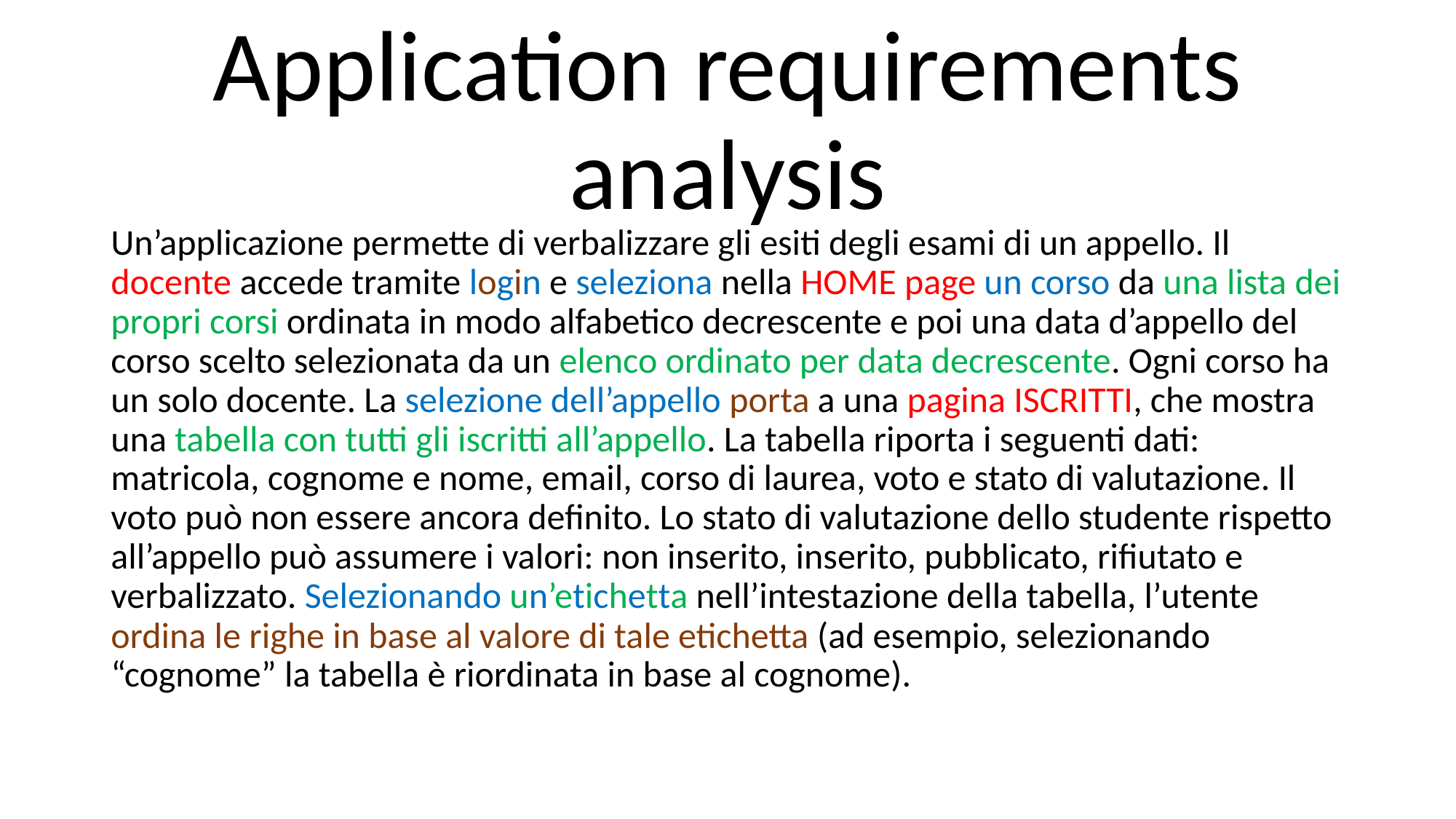

# Application requirements analysis
Un’applicazione permette di verbalizzare gli esiti degli esami di un appello. Il docente accede tramite login e seleziona nella HOME page un corso da una lista dei propri corsi ordinata in modo alfabetico decrescente e poi una data d’appello del corso scelto selezionata da un elenco ordinato per data decrescente. Ogni corso ha un solo docente. La selezione dell’appello porta a una pagina ISCRITTI, che mostra una tabella con tutti gli iscritti all’appello. La tabella riporta i seguenti dati: matricola, cognome e nome, email, corso di laurea, voto e stato di valutazione. Il voto può non essere ancora definito. Lo stato di valutazione dello studente rispetto all’appello può assumere i valori: non inserito, inserito, pubblicato, rifiutato e verbalizzato. Selezionando un’etichetta nell’intestazione della tabella, l’utente ordina le righe in base al valore di tale etichetta (ad esempio, selezionando “cognome” la tabella è riordinata in base al cognome).